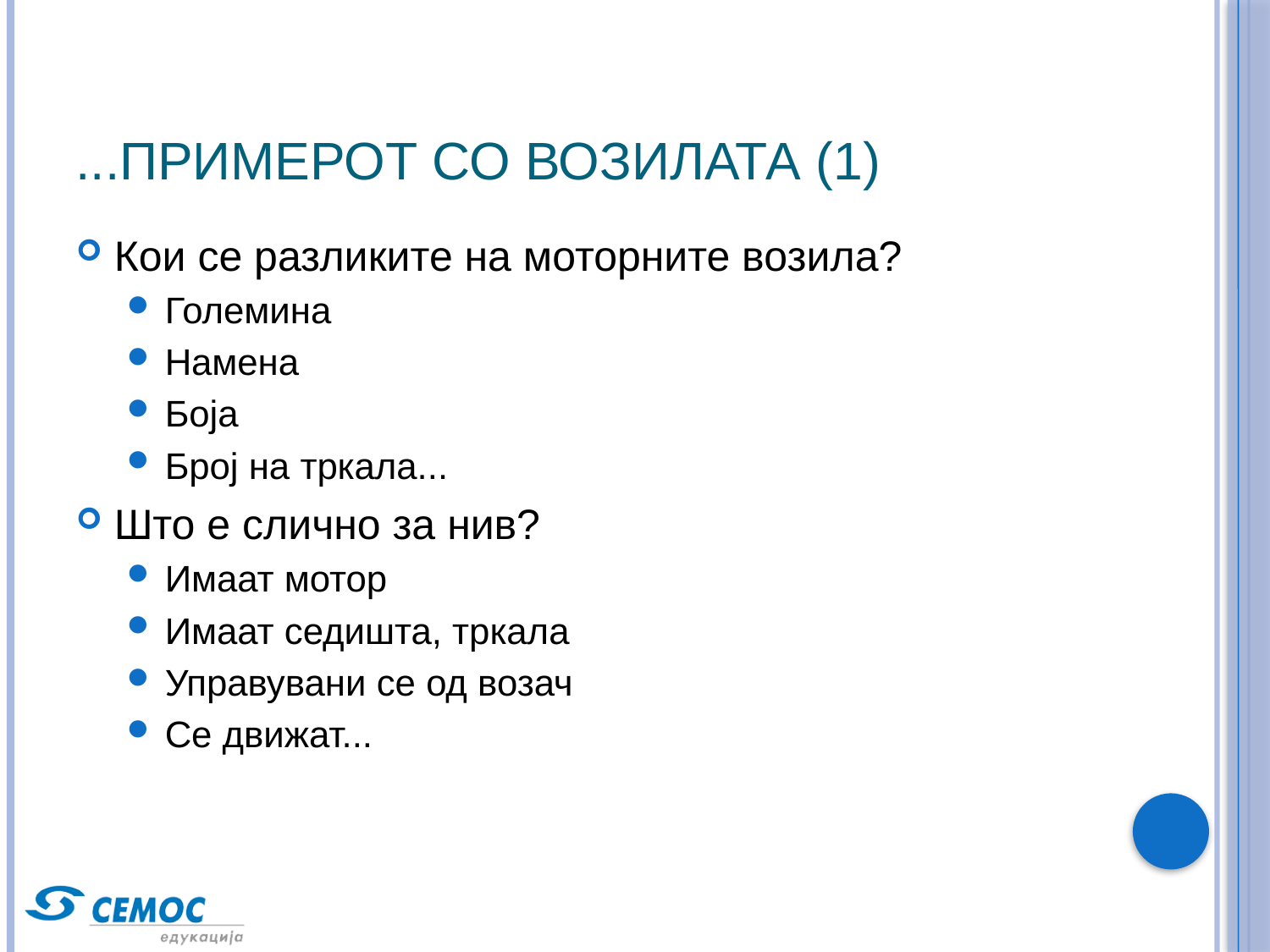

# ...Примерот со возилата (1)
Кои се разликите на моторните возила?
Големина
Намена
Боја
Број на тркала...
Што е слично за нив?
Имаат мотор
Имаат седишта, тркала
Управувани се од возач
Се движат...